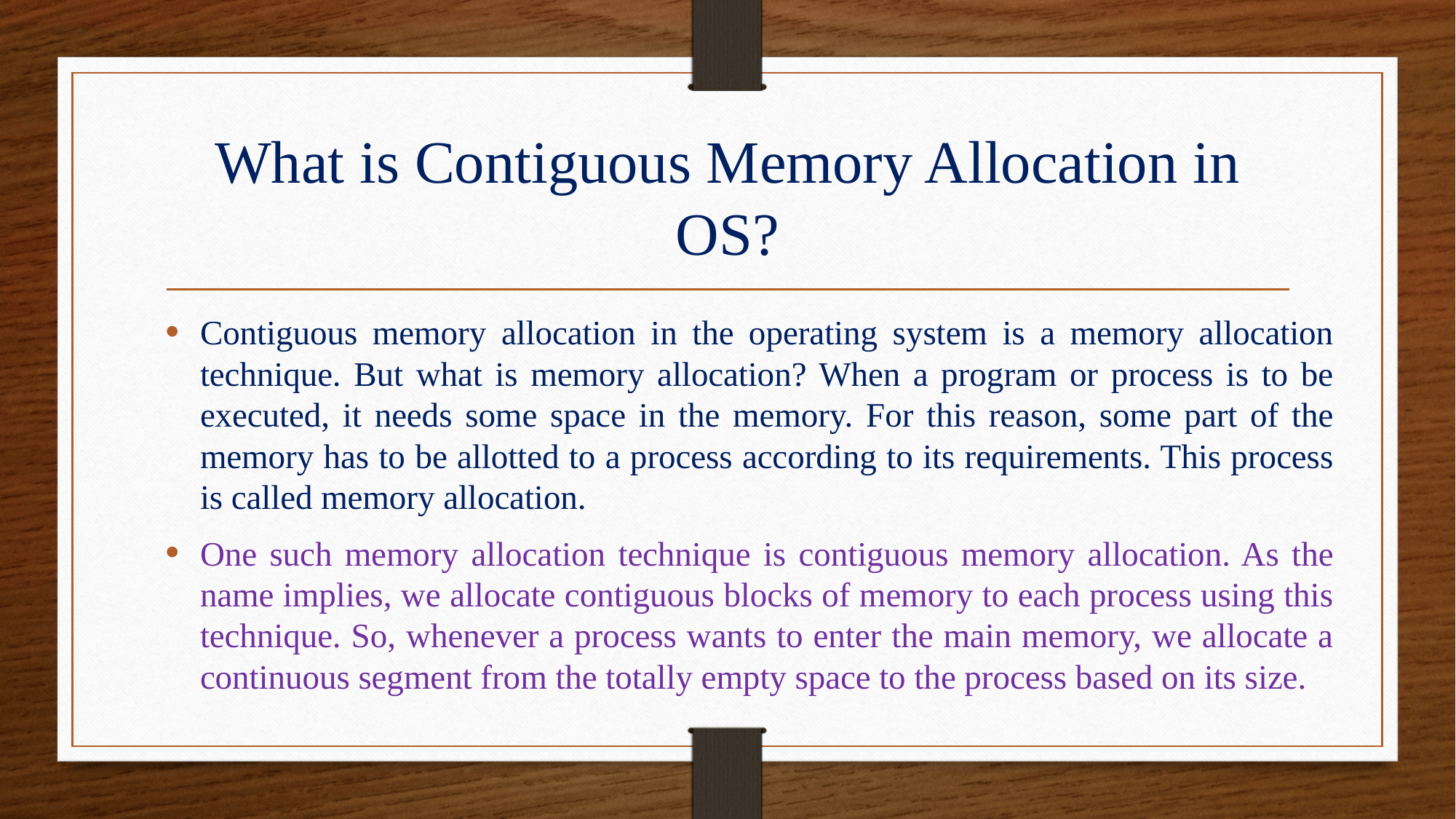

# What is Contiguous Memory Allocation in OS?
Contiguous memory allocation in the operating system is a memory allocation technique. But what is memory allocation? When a program or process is to be executed, it needs some space in the memory. For this reason, some part of the memory has to be allotted to a process according to its requirements. This process is called memory allocation.
One such memory allocation technique is contiguous memory allocation. As the name implies, we allocate contiguous blocks of memory to each process using this technique. So, whenever a process wants to enter the main memory, we allocate a continuous segment from the totally empty space to the process based on its size.